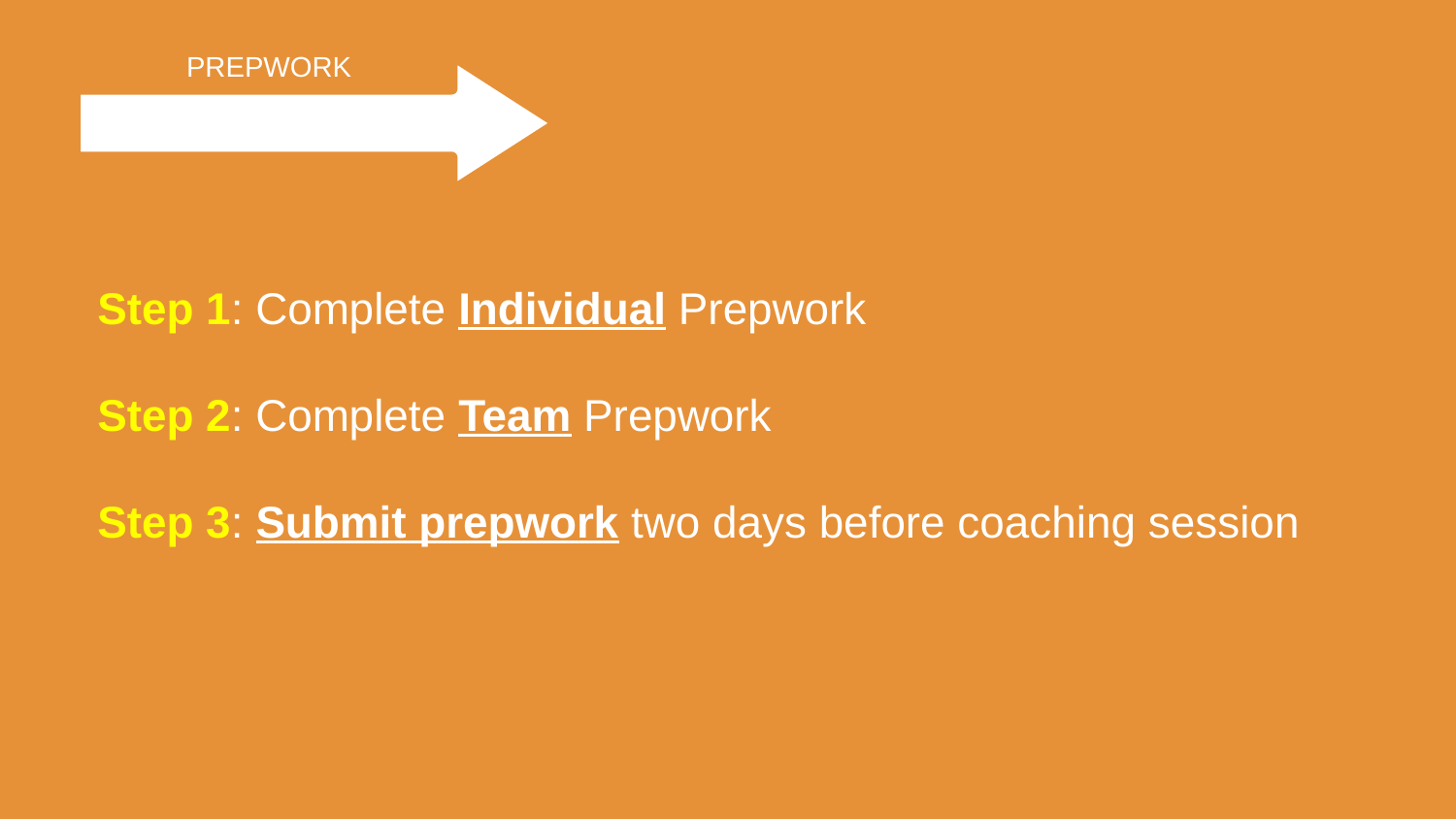

PREPWORK

Step 1: Complete Individual Prepwork

Step 2: Complete Team Prepwork

Step 3: Submit prepwork two days before coaching session